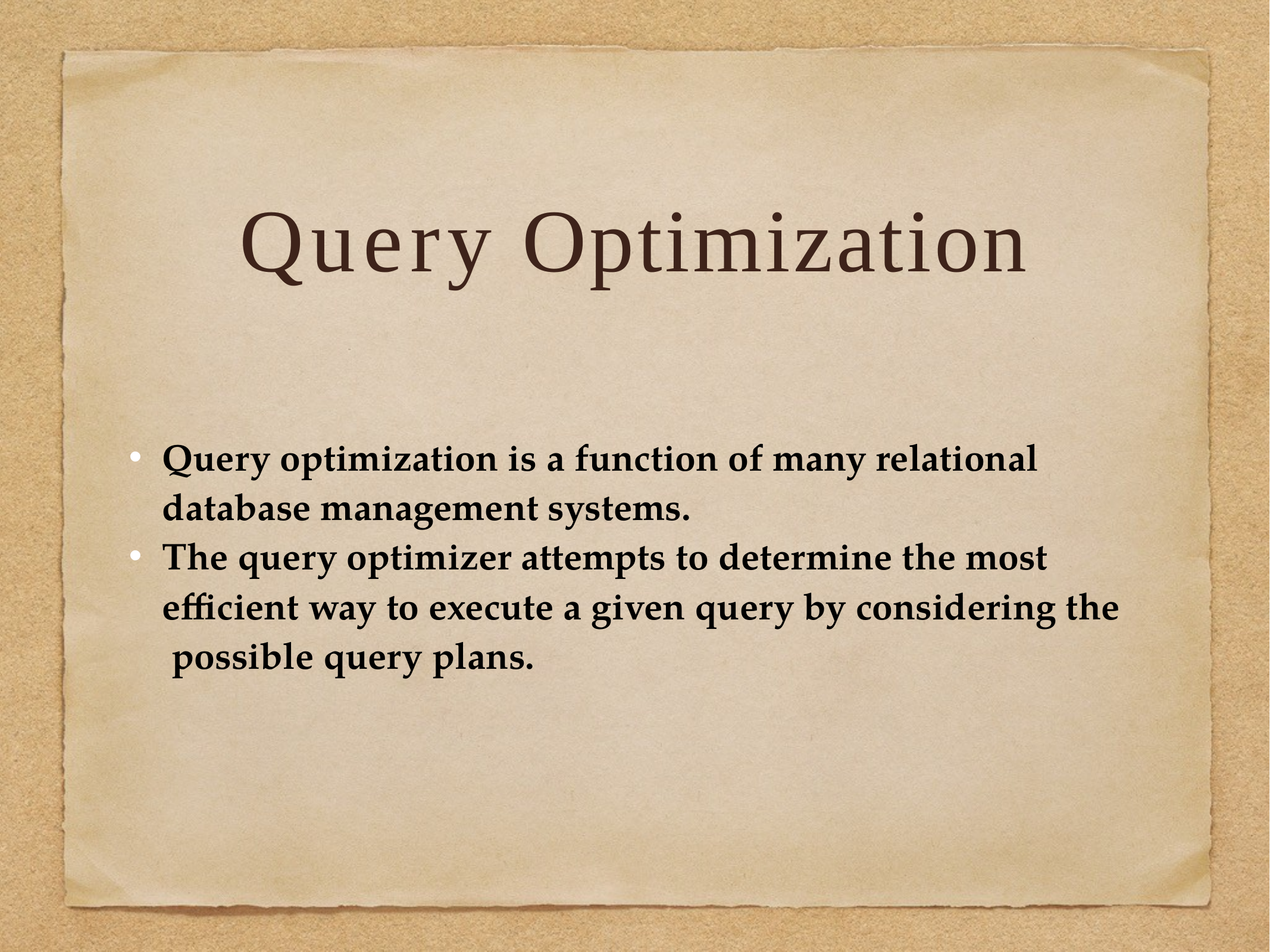

Query Optimization
Query optimization is a function of many relational  database management systems.
The query optimizer attempts to determine the most  efficient way to execute a given query by considering the  possible query plans.